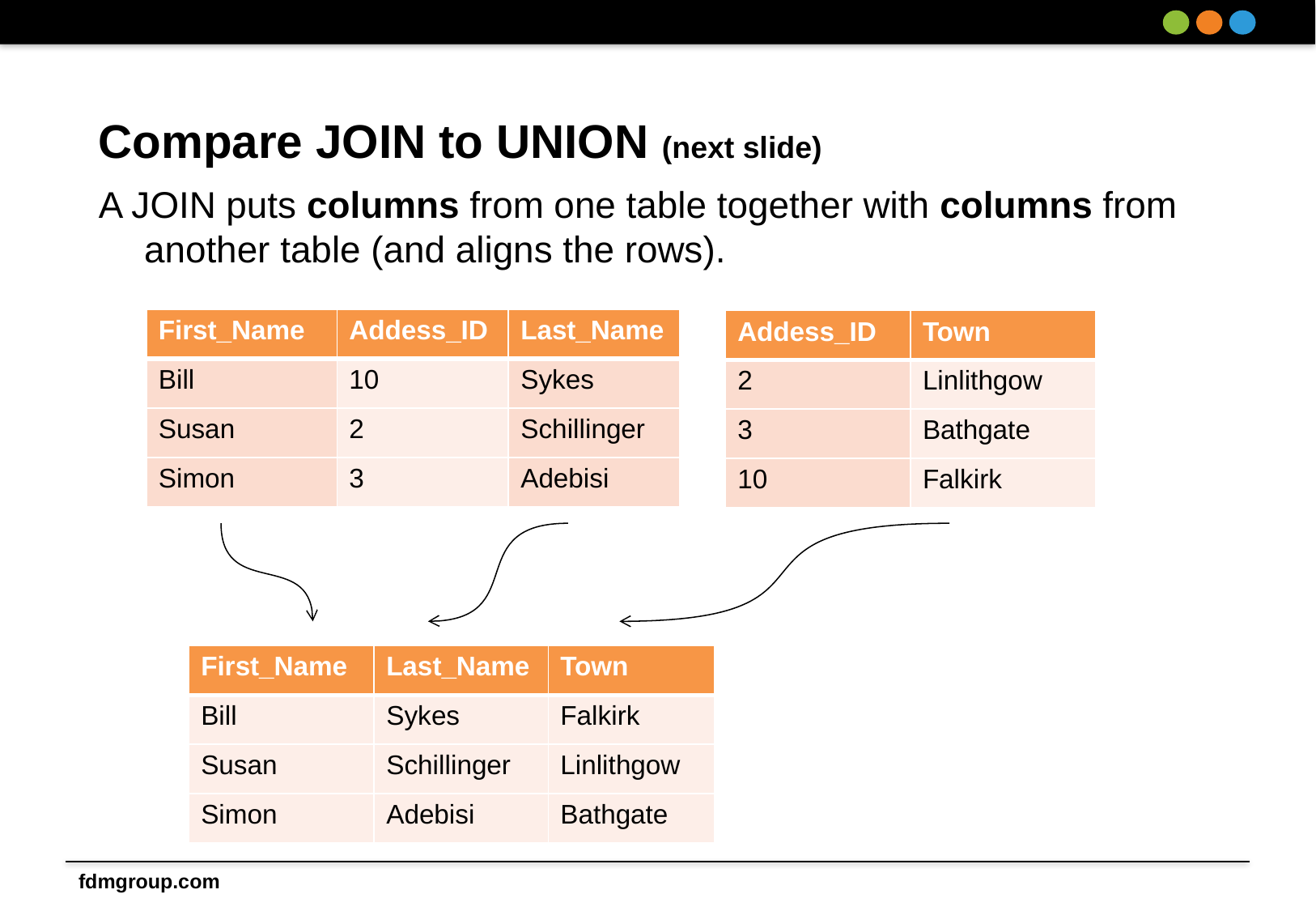

# Compare JOIN to UNION (next slide)
A JOIN puts columns from one table together with columns from another table (and aligns the rows).
| First\_Name | Addess\_ID | Last\_Name |
| --- | --- | --- |
| Bill | 10 | Sykes |
| Susan | 2 | Schillinger |
| Simon | 3 | Adebisi |
| Addess\_ID | Town |
| --- | --- |
| 2 | Linlithgow |
| 3 | Bathgate |
| 10 | Falkirk |
| First\_Name | Last\_Name | Town |
| --- | --- | --- |
| Bill | Sykes | Falkirk |
| Susan | Schillinger | Linlithgow |
| Simon | Adebisi | Bathgate |